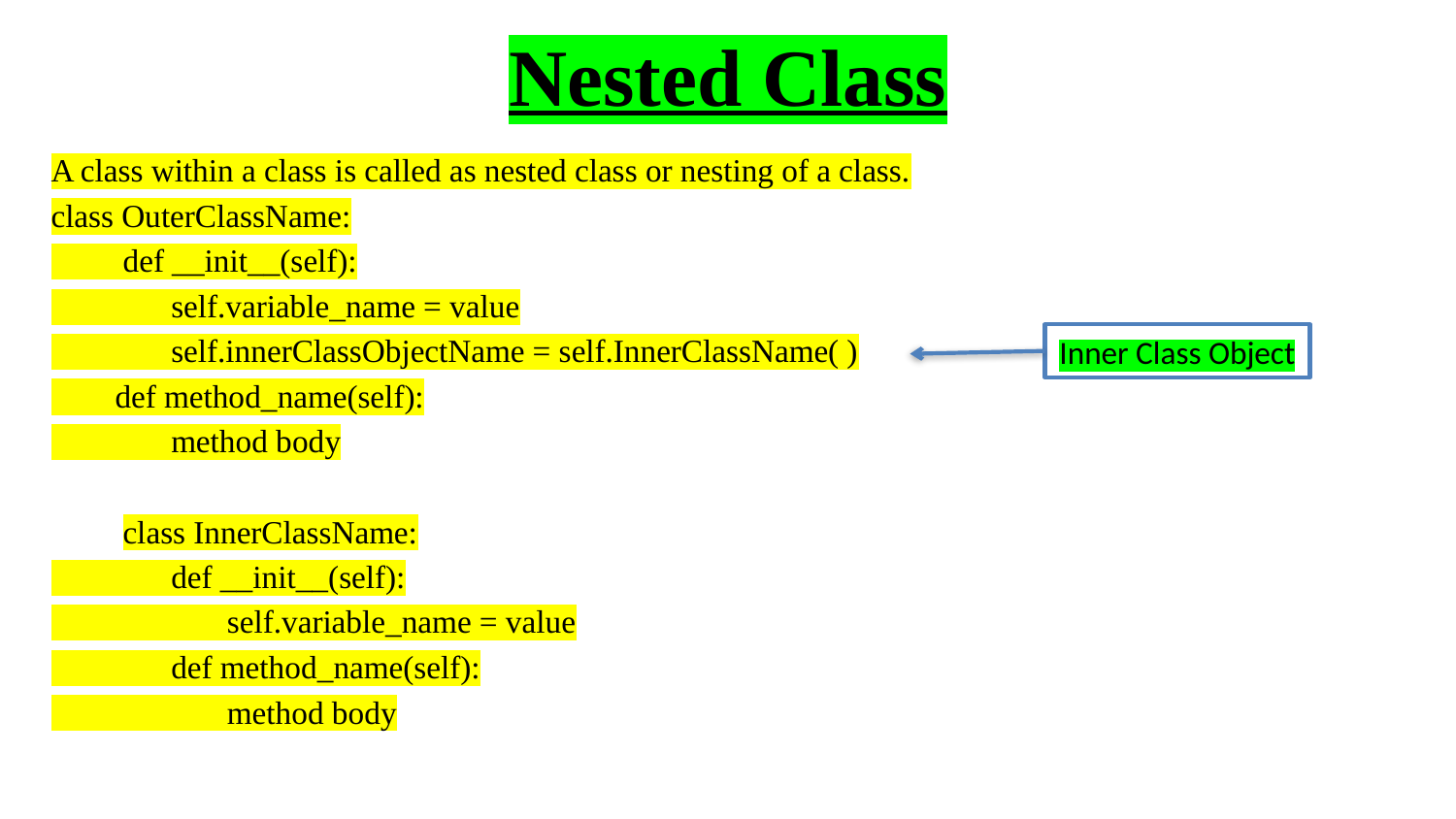

# Nested Class
A class within a class is called as nested class or nesting of a class.
class OuterClassName:
         def __init__(self):
               self.variable_name = value
               self.innerClassObjectName = self.InnerClassName( )
        def method_name(self):
               method body

         class InnerClassName:
               def __init__(self):
                      self.variable_name = value
               def method_name(self):
                      method body
Inner Class Object